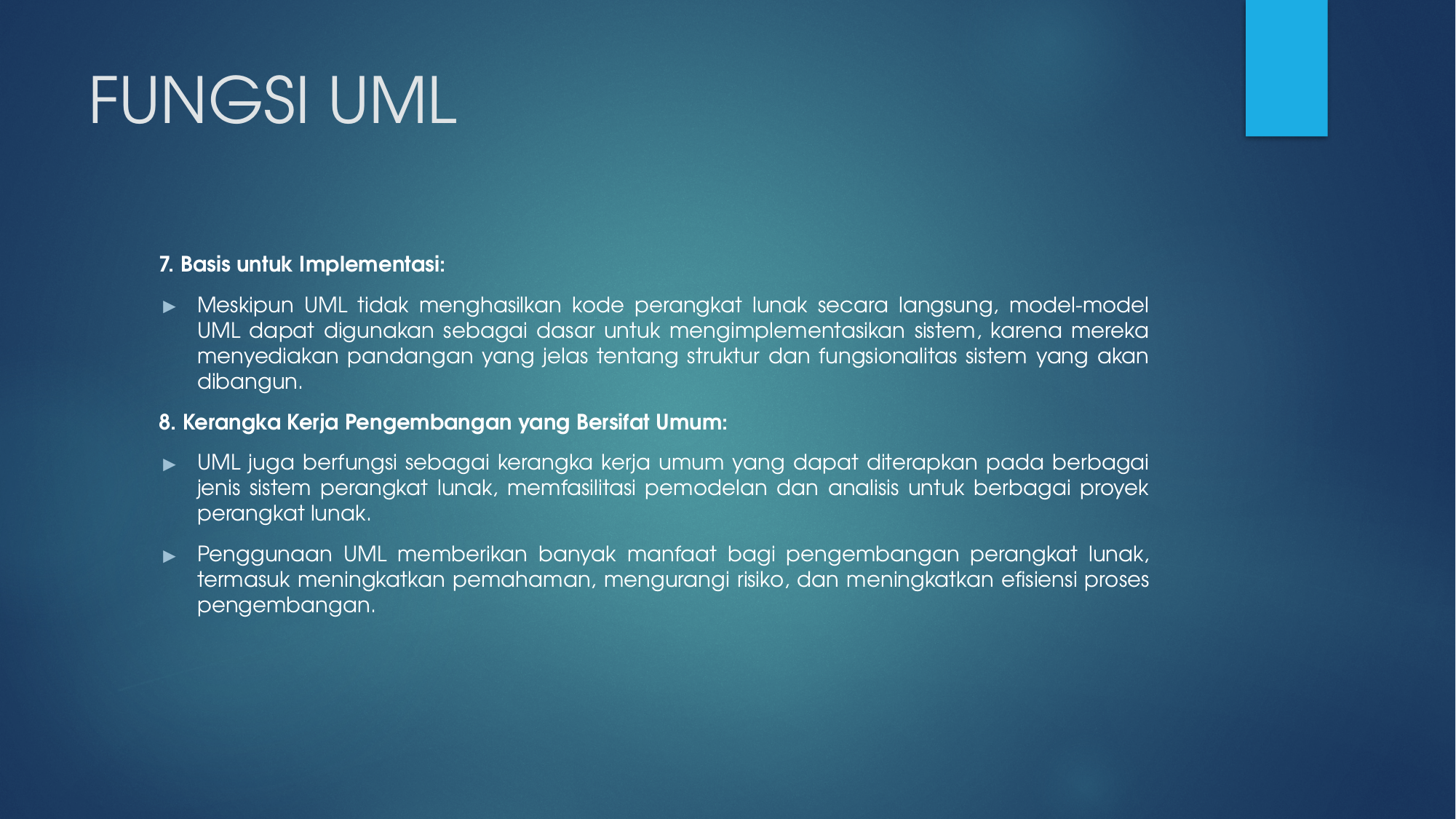

# FUNGSI UML
7. Basis untuk Implementasi:
Meskipun UML tidak menghasilkan kode perangkat lunak secara langsung, model-model UML dapat digunakan sebagai dasar untuk mengimplementasikan sistem, karena mereka menyediakan pandangan yang jelas tentang struktur dan fungsionalitas sistem yang akan dibangun.
8. Kerangka Kerja Pengembangan yang Bersifat Umum:
UML juga berfungsi sebagai kerangka kerja umum yang dapat diterapkan pada berbagai jenis sistem perangkat lunak, memfasilitasi pemodelan dan analisis untuk berbagai proyek perangkat lunak.
Penggunaan UML memberikan banyak manfaat bagi pengembangan perangkat lunak, termasuk meningkatkan pemahaman, mengurangi risiko, dan meningkatkan efisiensi proses pengembangan.